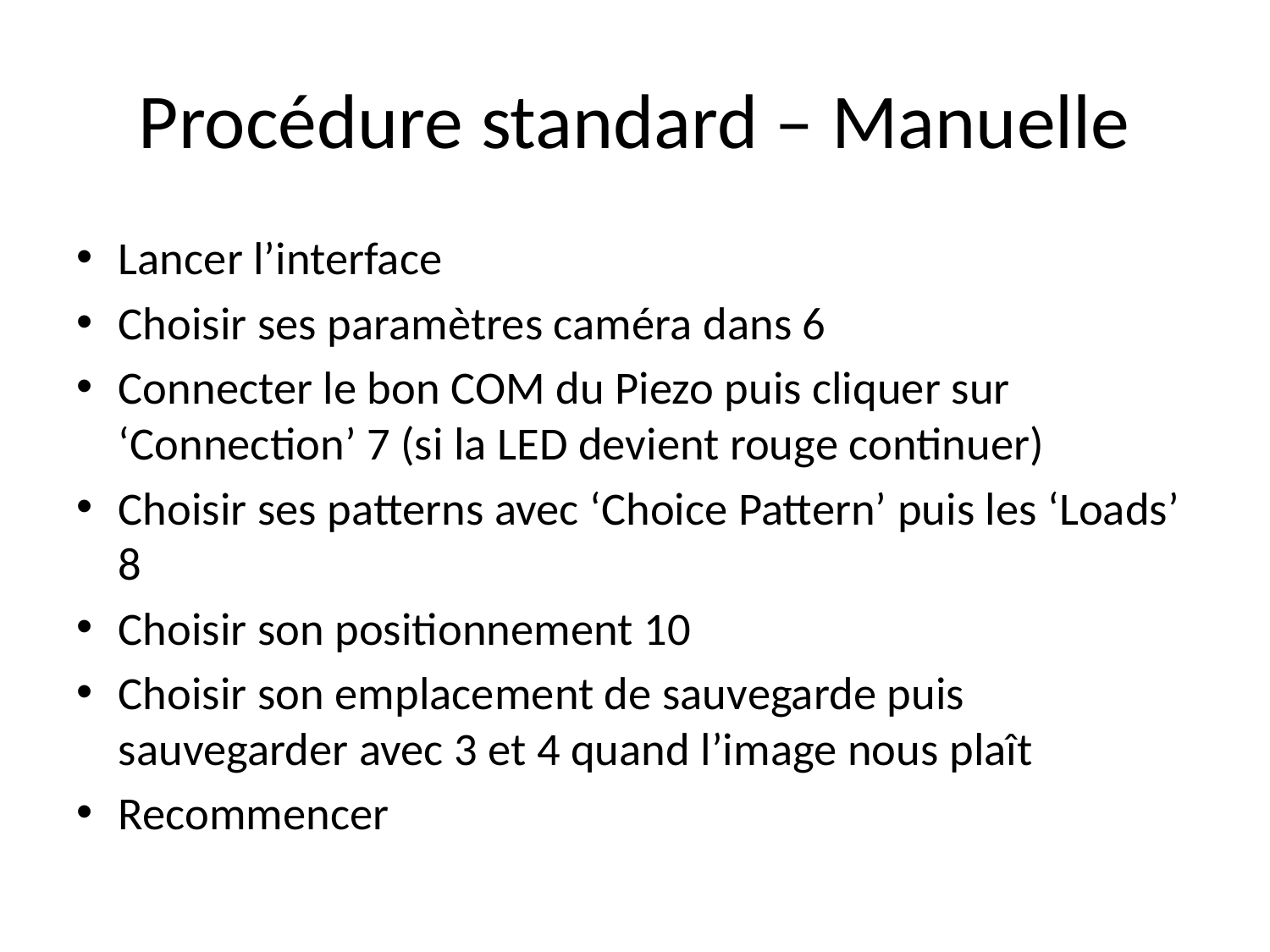

# Procédure standard – Manuelle
Lancer l’interface
Choisir ses paramètres caméra dans 6
Connecter le bon COM du Piezo puis cliquer sur ‘Connection’ 7 (si la LED devient rouge continuer)
Choisir ses patterns avec ‘Choice Pattern’ puis les ‘Loads’ 8
Choisir son positionnement 10
Choisir son emplacement de sauvegarde puis sauvegarder avec 3 et 4 quand l’image nous plaît
Recommencer